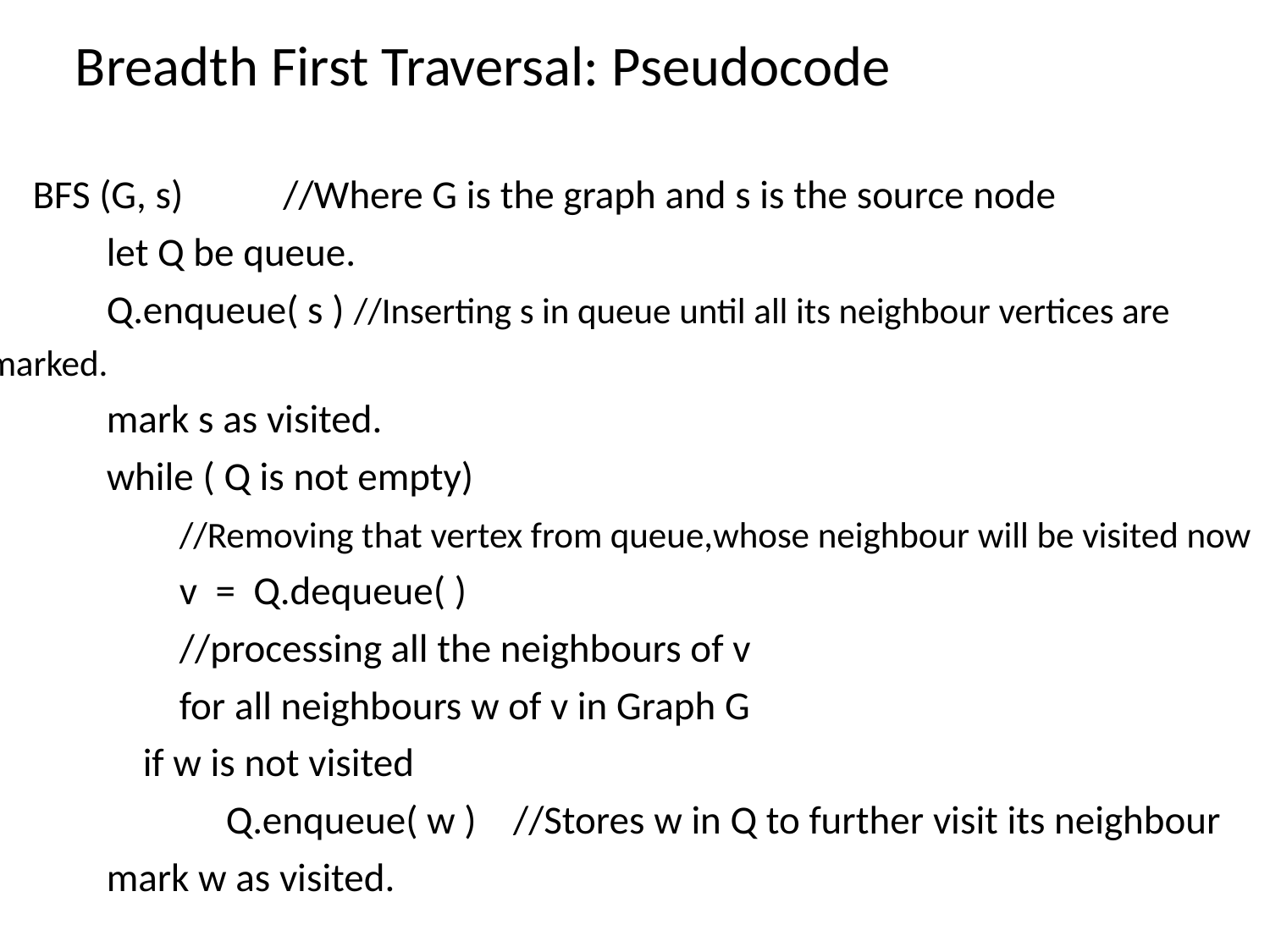

# Breadth First Traversal: Pseudocode
     BFS (G, s)           //Where G is the graph and s is the source node
	let Q be queue.
	Q.enqueue( s ) //Inserting s in queue until all its neighbour vertices are marked.
	mark s as visited.
	while ( Q is not empty)
	        //Removing that vertex from queue,whose neighbour will be visited now
	        v  =  Q.dequeue( )
	        //processing all the neighbours of v
	        for all neighbours w of v in Graph G
		    if w is not visited
		   	Q.enqueue( w )    //Stores w in Q to further visit its neighbour
			mark w as visited.